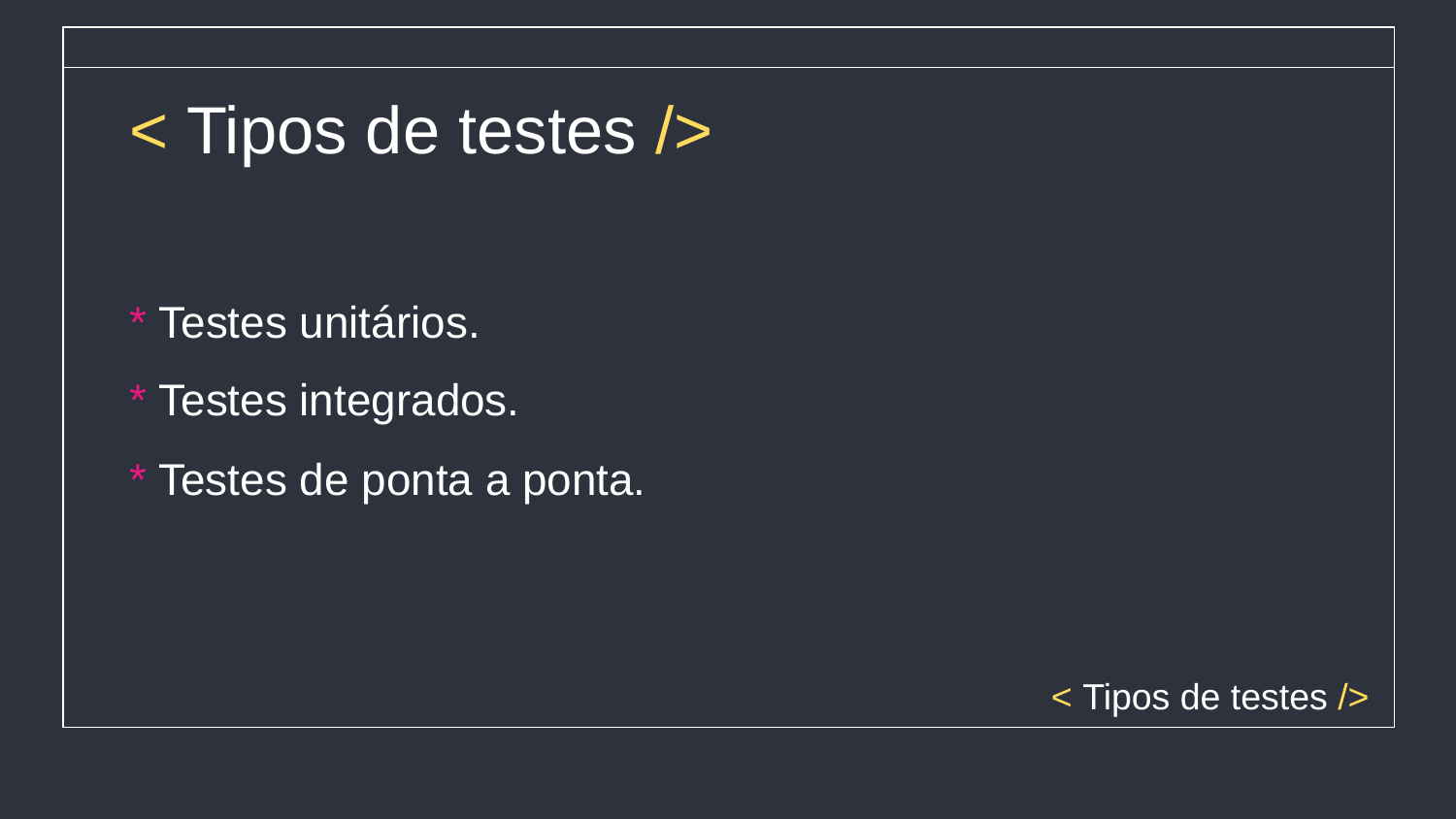

# < Tipos de testes />
* Testes unitários.
* Testes integrados.
* Testes de ponta a ponta.
< Tipos de testes />